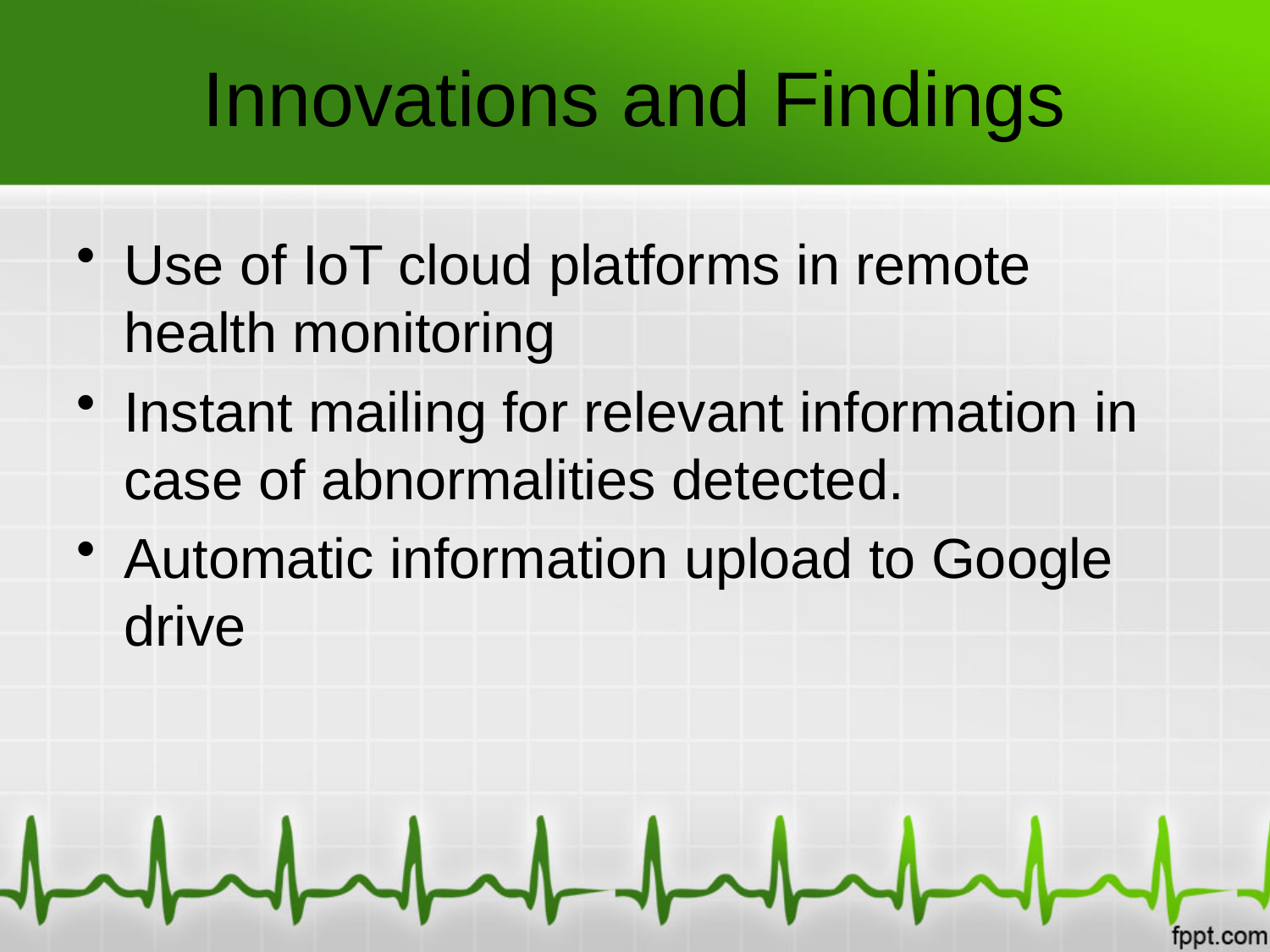

# Innovations and Findings
Use of IoT cloud platforms in remote health monitoring
Instant mailing for relevant information in case of abnormalities detected.
Automatic information upload to Google drive